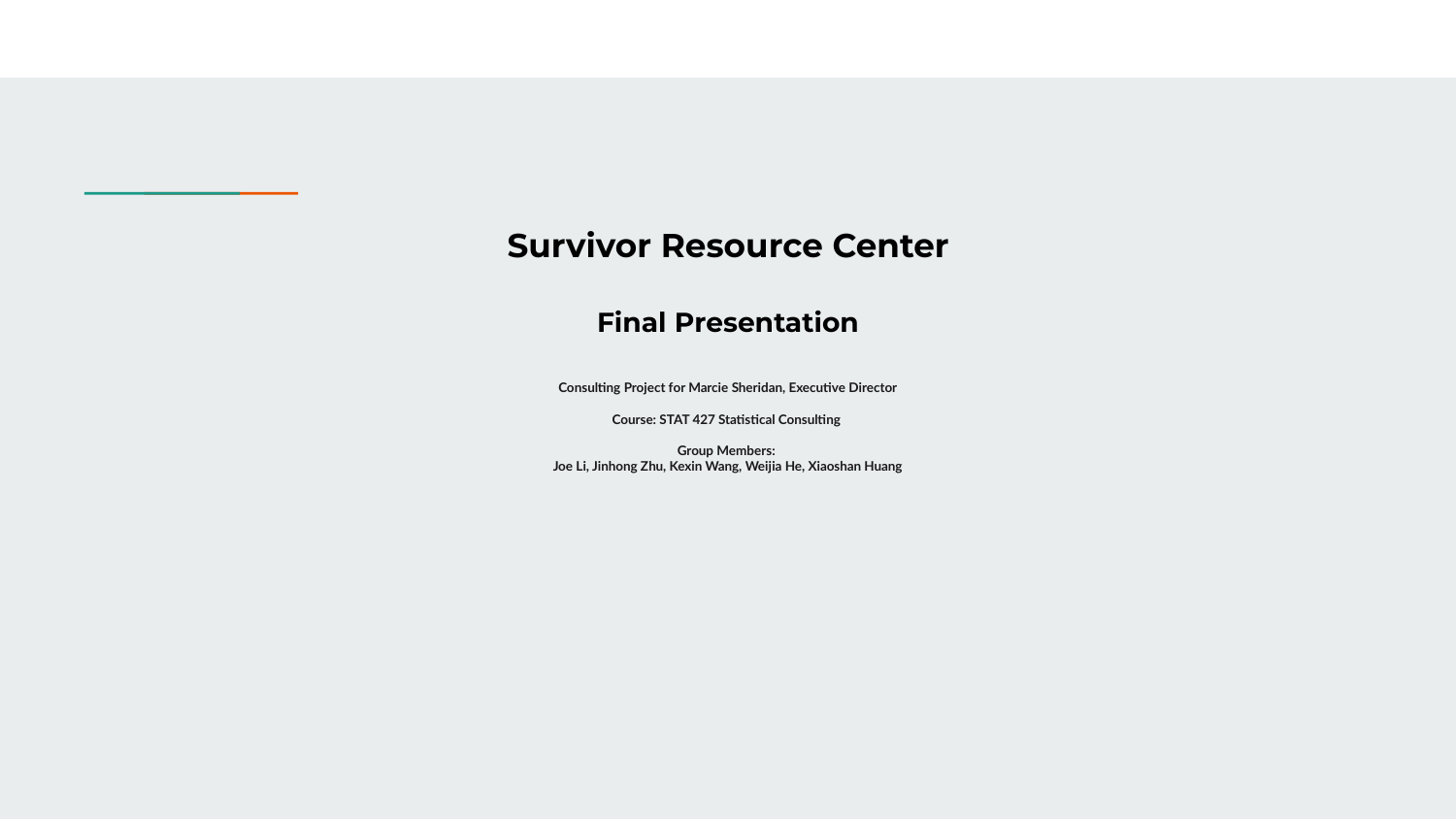

# Survivor Resource Center

Final Presentation

Consulting Project for Marcie Sheridan, Executive Director

Course: STAT 427 Statistical Consulting

Group Members:
Joe Li, Jinhong Zhu, Kexin Wang, Weijia He, Xiaoshan Huang